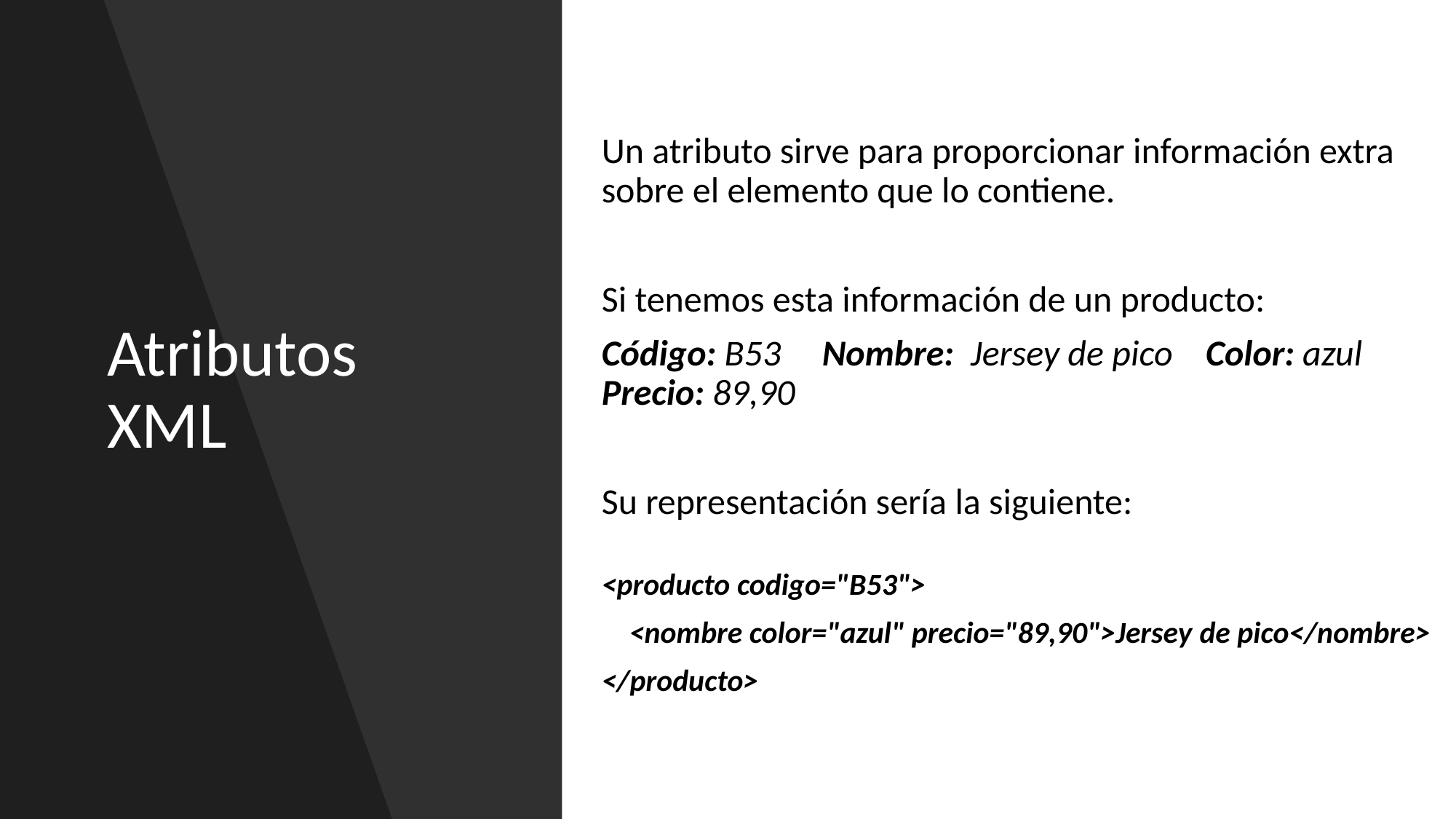

# Atributos XML
Un atributo sirve para proporcionar información extra sobre el elemento que lo contiene.

Si tenemos esta información de un producto:
Código: B53     Nombre:  Jersey de pico    Color: azul    Precio: 89,90

Su representación sería la siguiente:

<producto codigo="B53">
    <nombre color="azul" precio="89,90">Jersey de pico</nombre>
</producto>